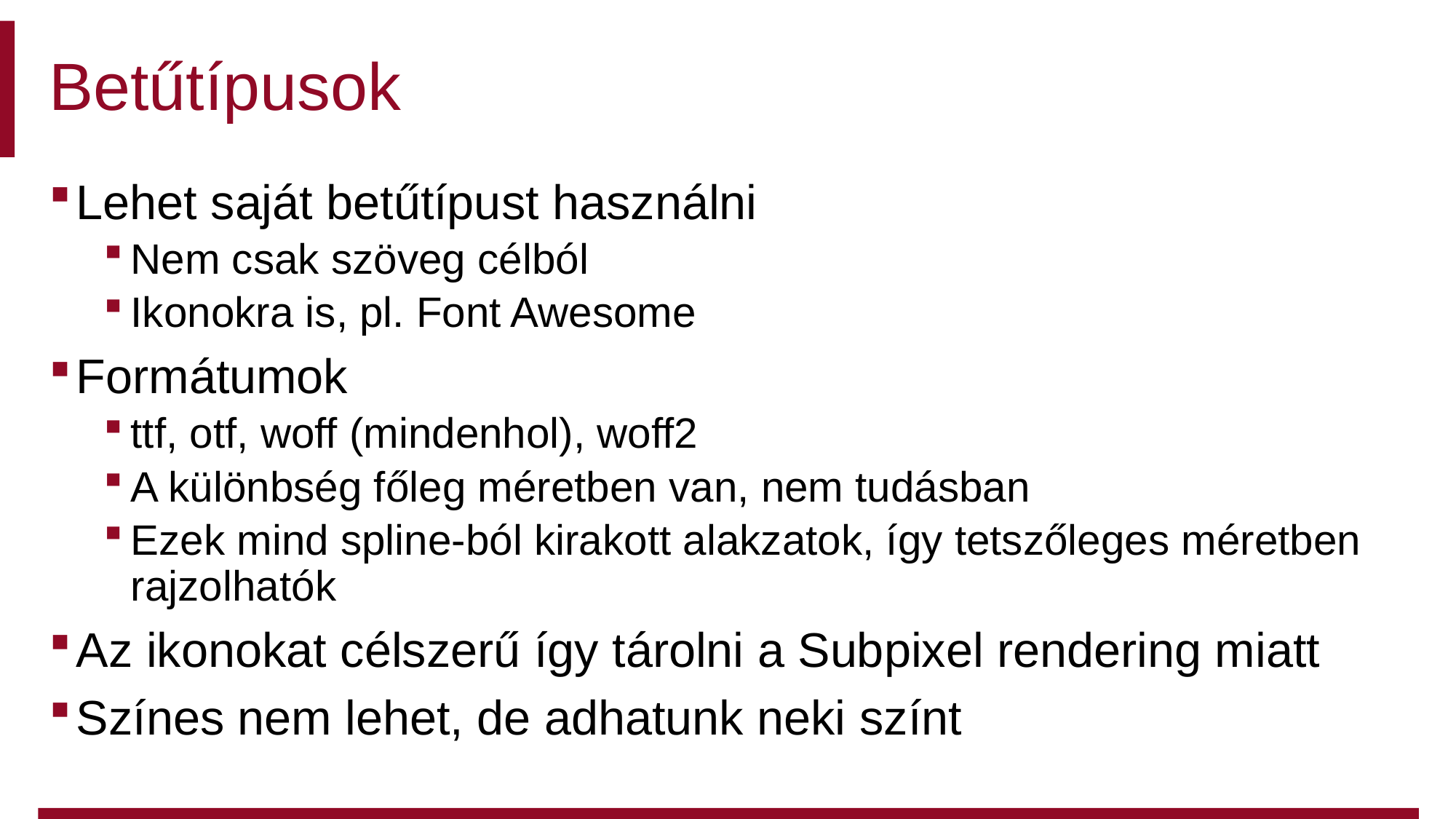

# Betűtípusok
Lehet saját betűtípust használni
Nem csak szöveg célból
Ikonokra is, pl. Font Awesome
Formátumok
ttf, otf, woff (mindenhol), woff2
A különbség főleg méretben van, nem tudásban
Ezek mind spline-ból kirakott alakzatok, így tetszőleges méretben rajzolhatók
Az ikonokat célszerű így tárolni a Subpixel rendering miatt
Színes nem lehet, de adhatunk neki színt